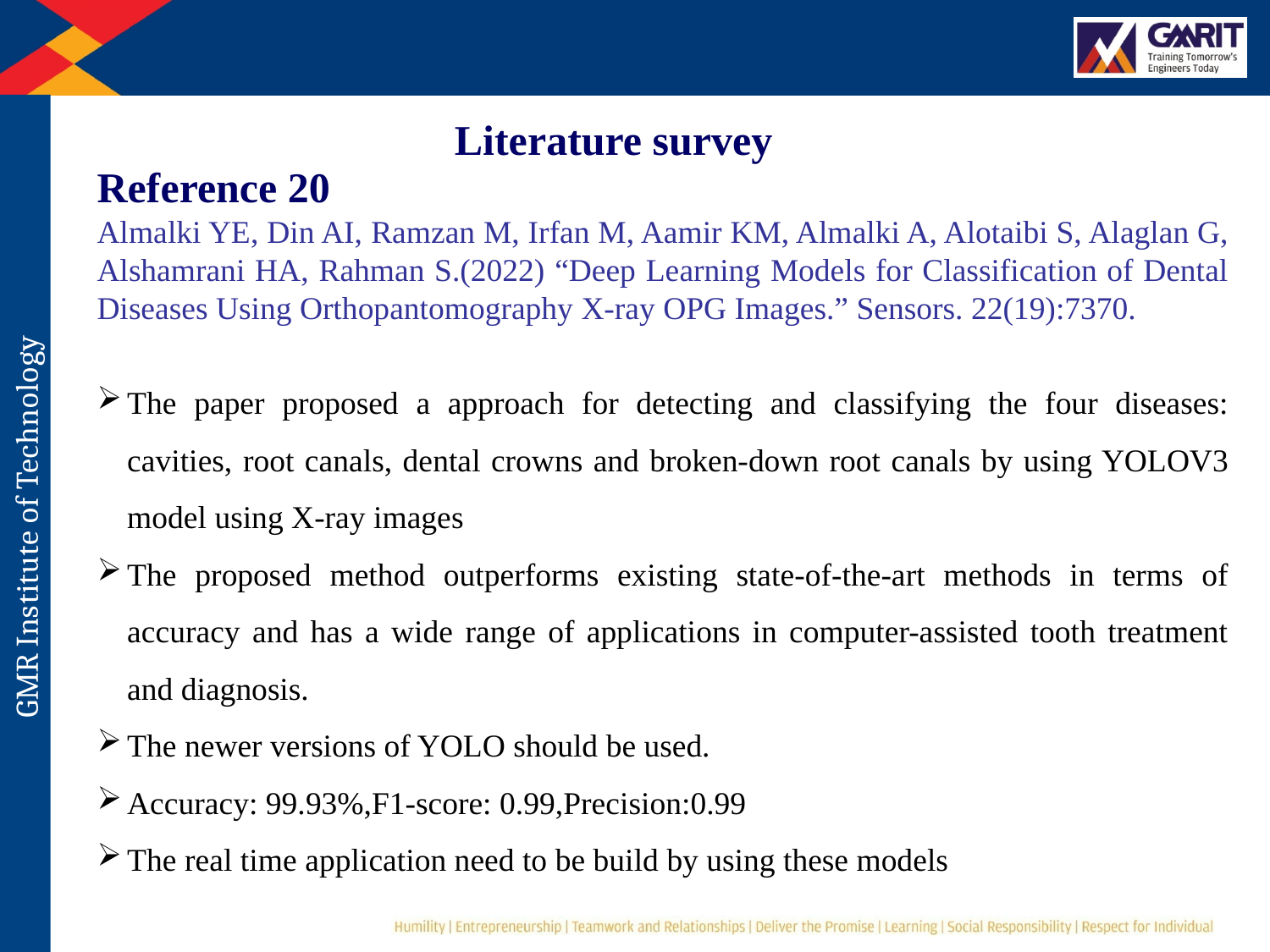

Literature survey
Reference 20
Almalki YE, Din AI, Ramzan M, Irfan M, Aamir KM, Almalki A, Alotaibi S, Alaglan G, Alshamrani HA, Rahman S.(2022) “Deep Learning Models for Classification of Dental Diseases Using Orthopantomography X-ray OPG Images.” Sensors. 22(19):7370.

The paper proposed a approach for detecting and classifying the four diseases: cavities, root canals, dental crowns and broken-down root canals by using YOLOV3 model using X-ray images
The proposed method outperforms existing state-of-the-art methods in terms of accuracy and has a wide range of applications in computer-assisted tooth treatment and diagnosis.
The newer versions of YOLO should be used.
Accuracy: 99.93%,F1-score: 0.99,Precision:0.99
The real time application need to be build by using these models